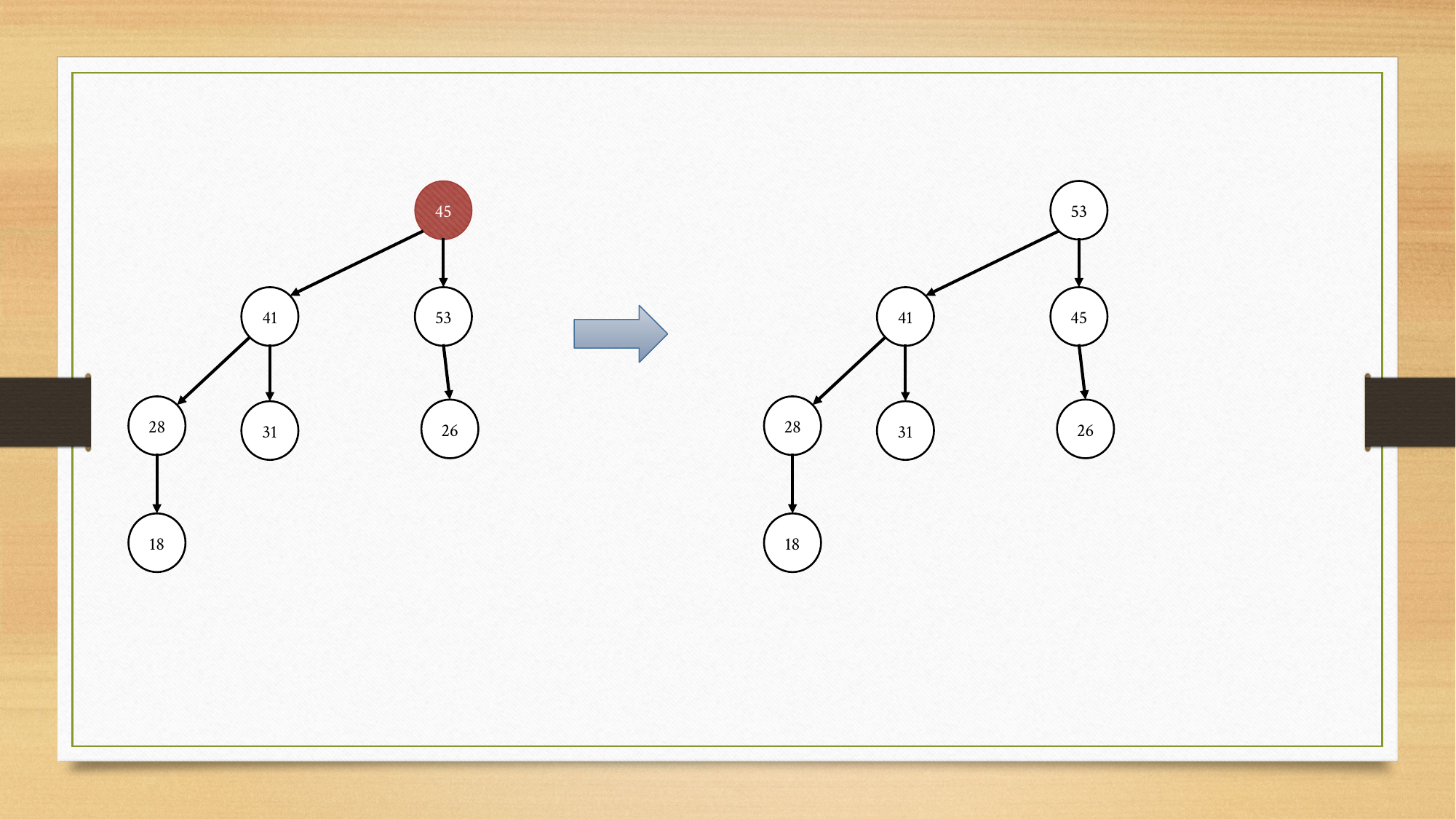

45
53
41
53
41
45

28
28
26
26
31
31
18
18